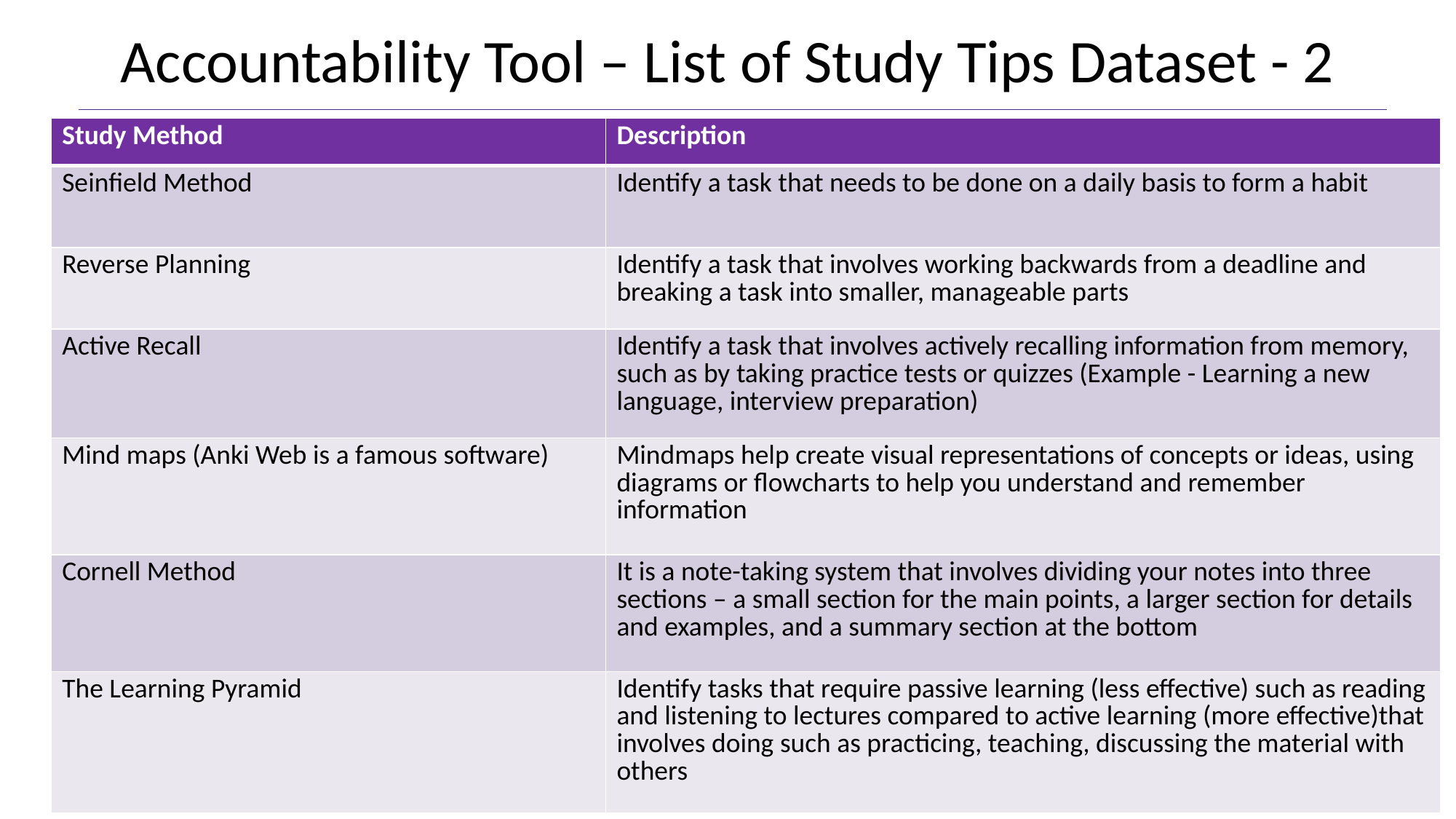

Accountability Tool – List of Study Tips Dataset - 2
| Study Method | Description |
| --- | --- |
| Seinfield Method | Identify a task that needs to be done on a daily basis to form a habit |
| Reverse Planning | Identify a task that involves working backwards from a deadline and breaking a task into smaller, manageable parts |
| Active Recall | Identify a task that involves actively recalling information from memory, such as by taking practice tests or quizzes (Example - Learning a new language, interview preparation) |
| Mind maps (Anki Web is a famous software) | Mindmaps help create visual representations of concepts or ideas, using diagrams or flowcharts to help you understand and remember information |
| Cornell Method | It is a note-taking system that involves dividing your notes into three sections – a small section for the main points, a larger section for details and examples, and a summary section at the bottom |
| The Learning Pyramid | Identify tasks that require passive learning (less effective) such as reading and listening to lectures compared to active learning (more effective)that involves doing such as practicing, teaching, discussing the material with others |